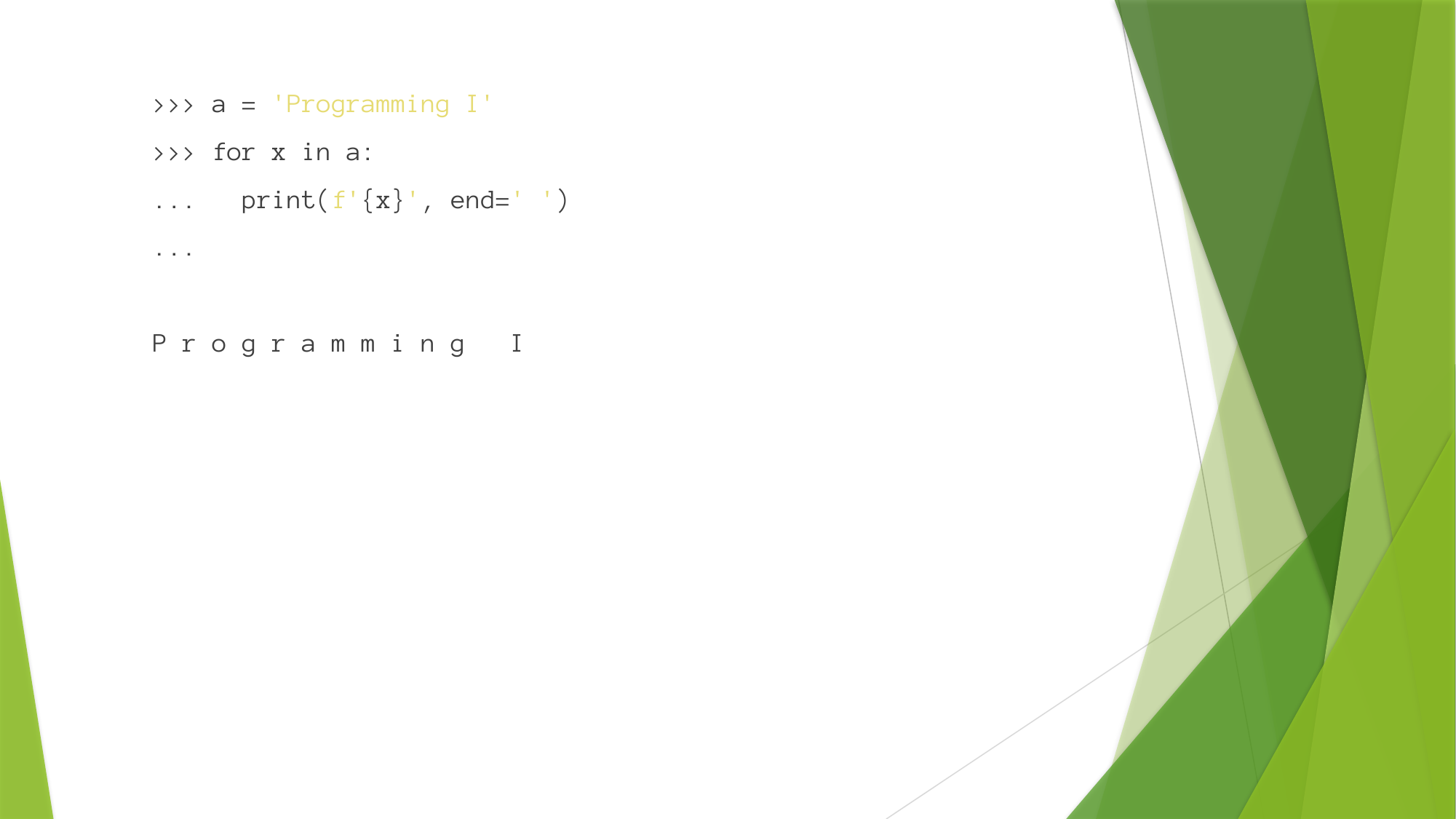

>>> a = 'Programming I'
>>> for x in a:
...   print(f'{x}', end=' ')
...

P r o g r a m m i n g   I